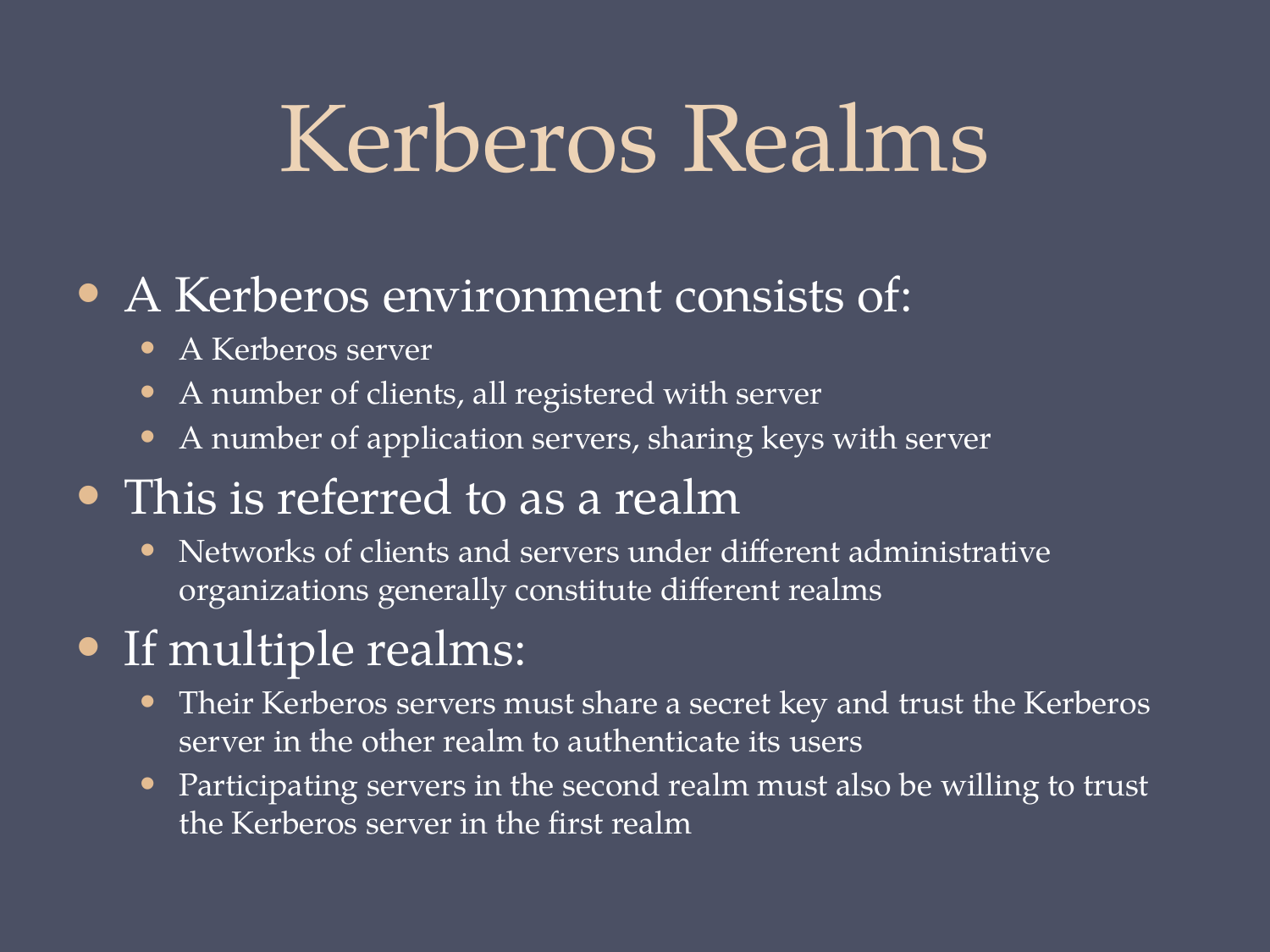

# Kerberos Realms
A Kerberos environment consists of:
A Kerberos server
A number of clients, all registered with server
A number of application servers, sharing keys with server
This is referred to as a realm
Networks of clients and servers under different administrative organizations generally constitute different realms
If multiple realms:
Their Kerberos servers must share a secret key and trust the Kerberos server in the other realm to authenticate its users
Participating servers in the second realm must also be willing to trust the Kerberos server in the first realm